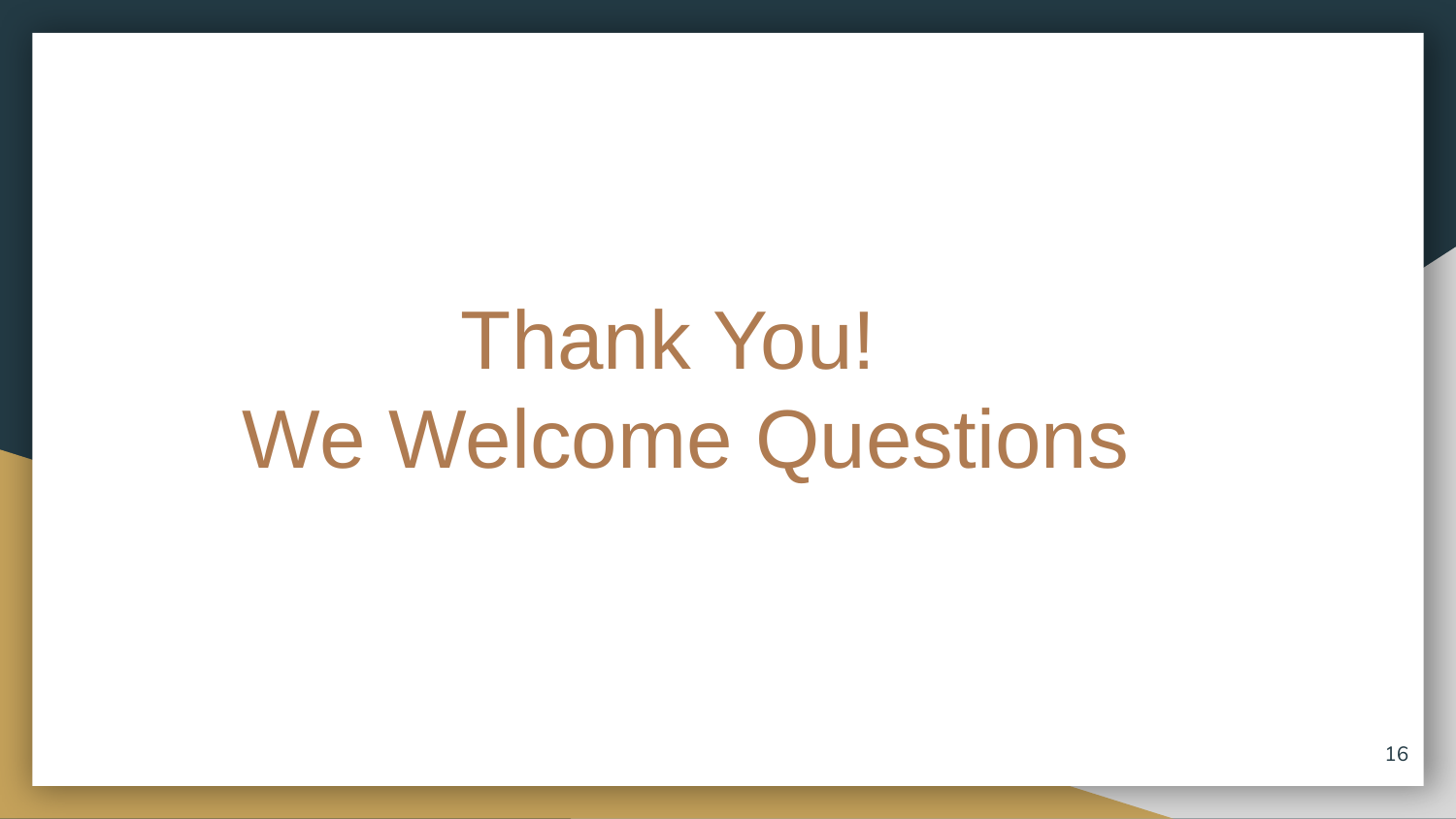

# Thank You!
We Welcome Questions
16